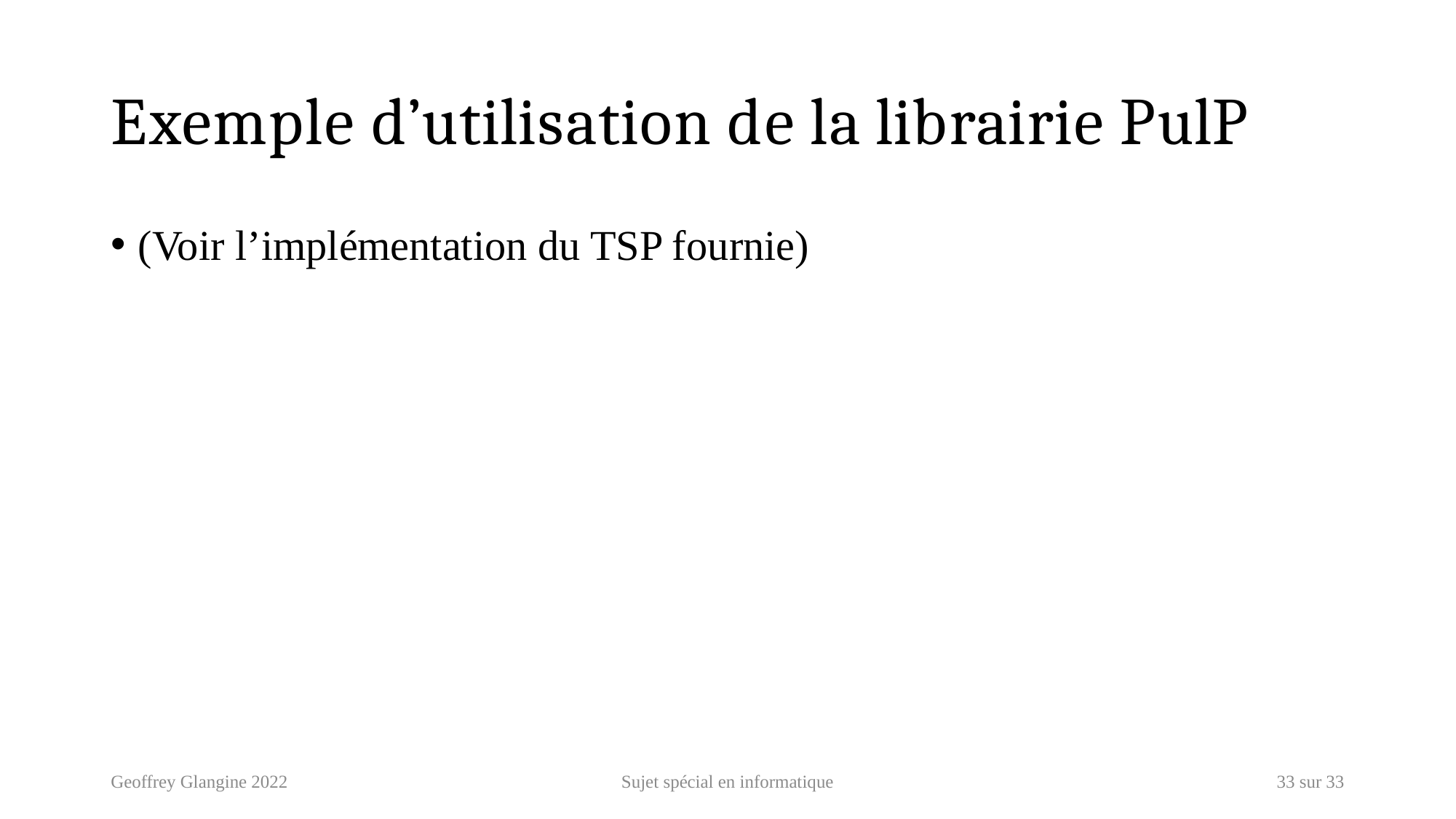

# Exemple d’utilisation de la librairie PulP
(Voir l’implémentation du TSP fournie)
Geoffrey Glangine 2022
Sujet spécial en informatique
33 sur 33